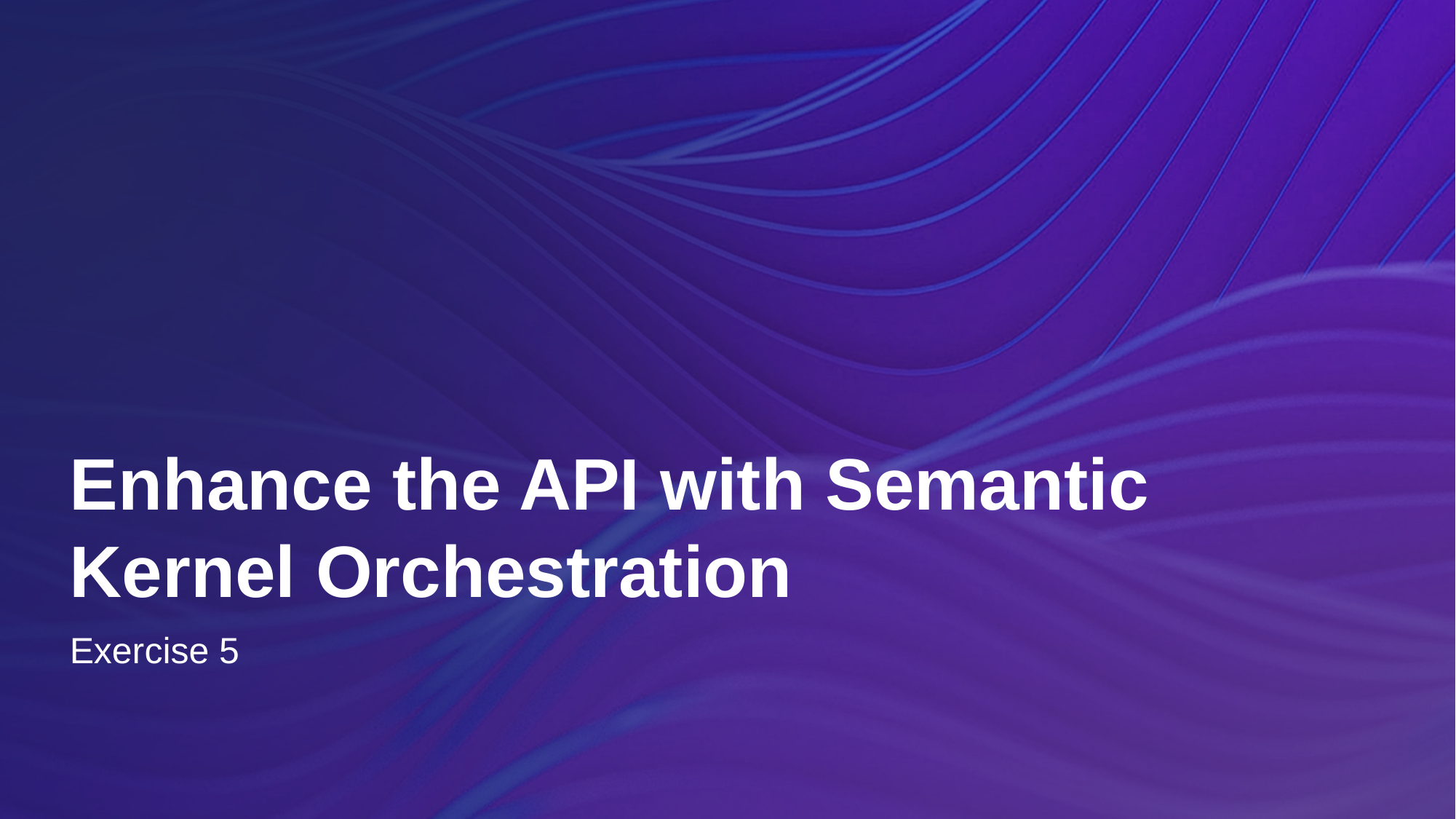

Enhance the API with Semantic Kernel Orchestration
Exercise 5